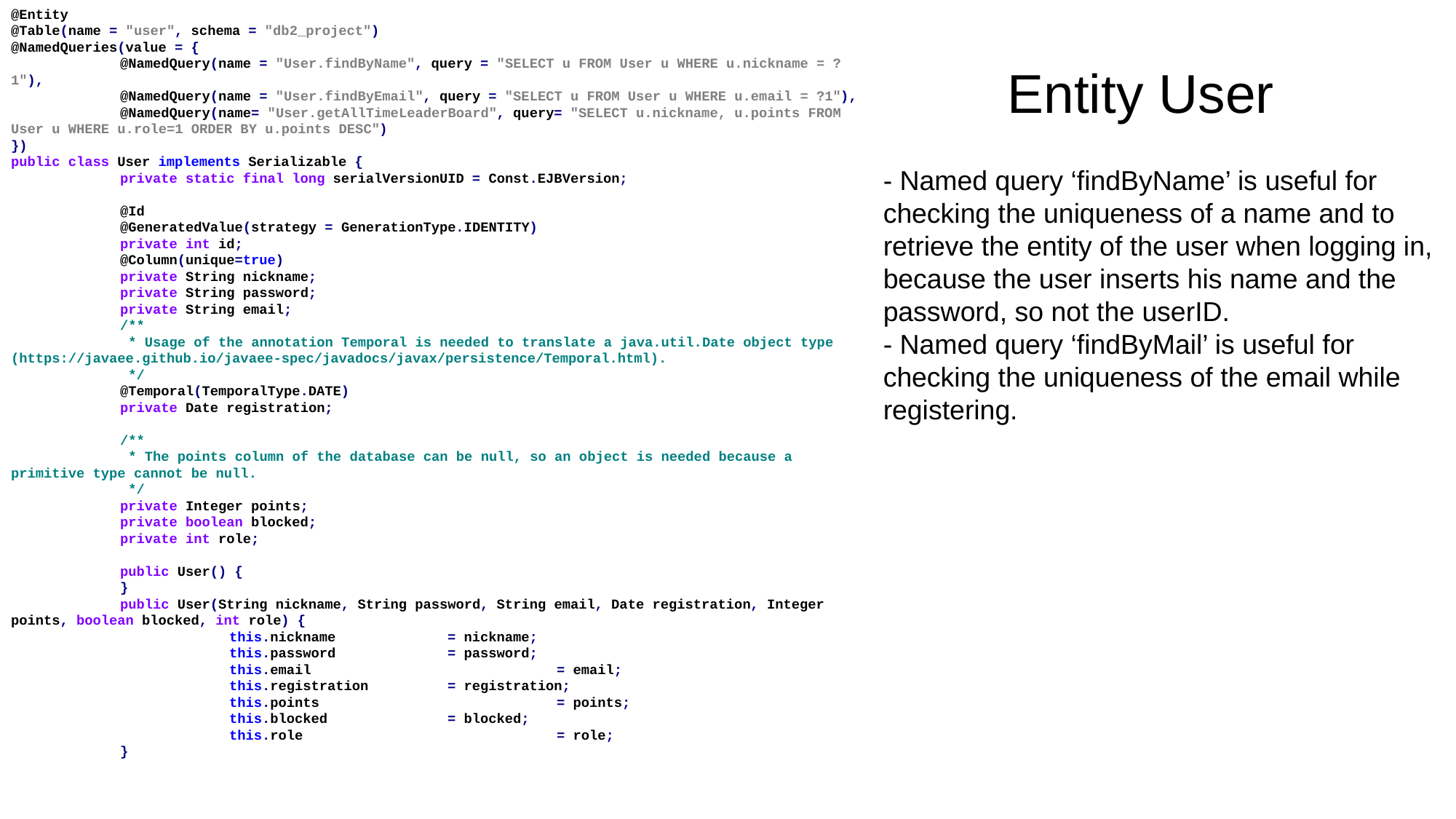

@Entity
@Table(name = "user", schema = "db2_project")
@NamedQueries(value = {
	@NamedQuery(name = "User.findByName", query = "SELECT u FROM User u WHERE u.nickname = ?1"),
	@NamedQuery(name = "User.findByEmail", query = "SELECT u FROM User u WHERE u.email = ?1"),
	@NamedQuery(name= "User.getAllTimeLeaderBoard", query= "SELECT u.nickname, u.points FROM User u WHERE u.role=1 ORDER BY u.points DESC")
})
public class User implements Serializable {
	private static final long serialVersionUID = Const.EJBVersion;

	@Id
	@GeneratedValue(strategy = GenerationType.IDENTITY)
	private int id;
	@Column(unique=true)
	private String nickname;
	private String password;
	private String email;
	/**
	 * Usage of the annotation Temporal is needed to translate a java.util.Date object type (https://javaee.github.io/javaee-spec/javadocs/javax/persistence/Temporal.html).
	 */
	@Temporal(TemporalType.DATE)
	private Date registration;

	/**
	 * The points column of the database can be null, so an object is needed because a primitive type cannot be null.
	 */
	private Integer points;
	private boolean blocked;
	private int role;

	public User() {
	}
	public User(String nickname, String password, String email, Date registration, Integer points, boolean blocked, int role) {
		this.nickname		= nickname;
		this.password		= password;
		this.email			= email;
		this.registration	= registration;
		this.points			= points;
		this.blocked		= blocked;
		this.role			= role;
	}
Entity User
- Named query ‘findByName’ is useful for checking the uniqueness of a name and to retrieve the entity of the user when logging in, because the user inserts his name and the password, so not the userID.
- Named query ‘findByMail’ is useful for checking the uniqueness of the email while registering.